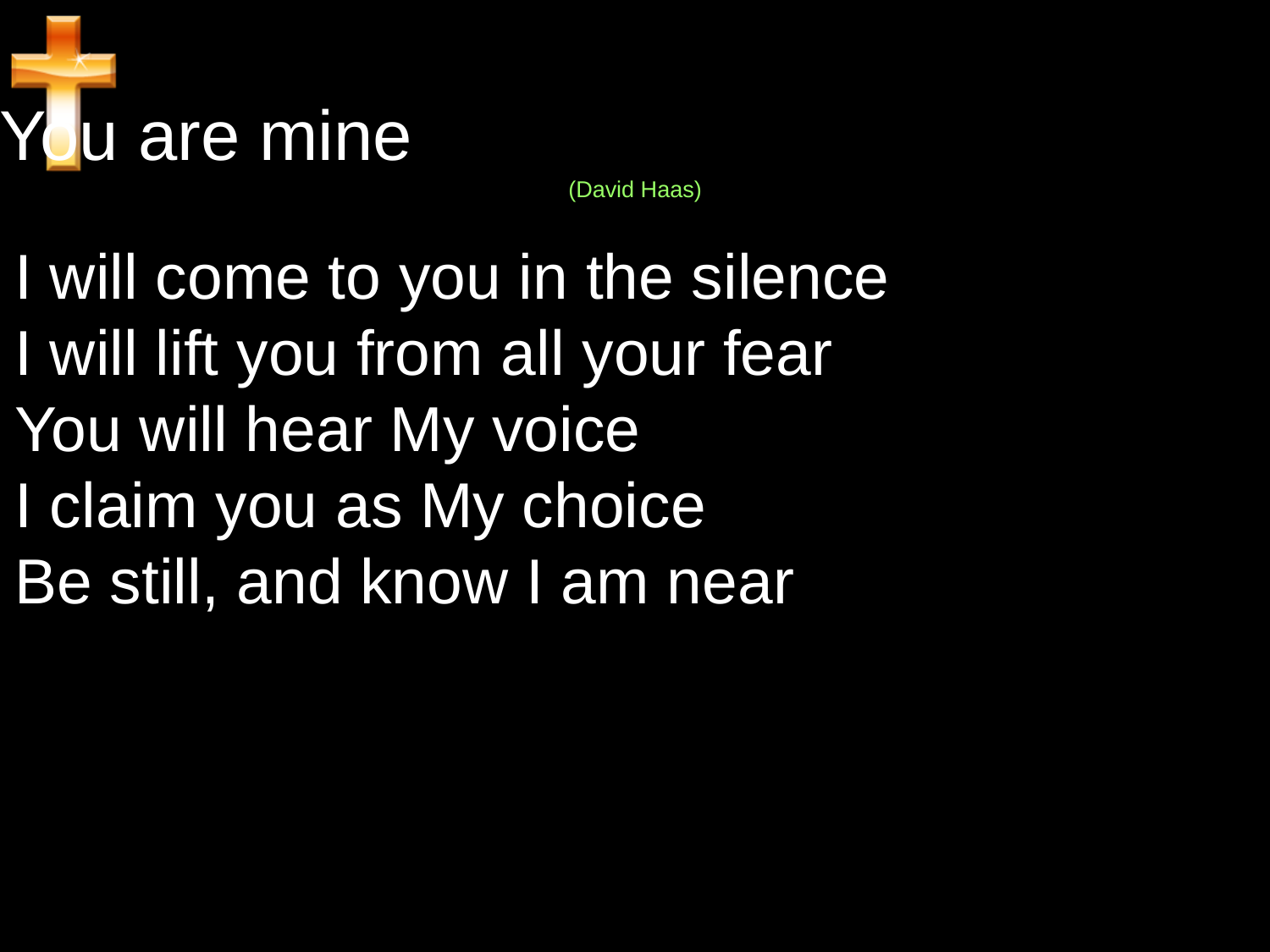

You are mine
(David Haas)
I will come to you in the silence
I will lift you from all your fear
You will hear My voice
I claim you as My choice
Be still, and know I am near